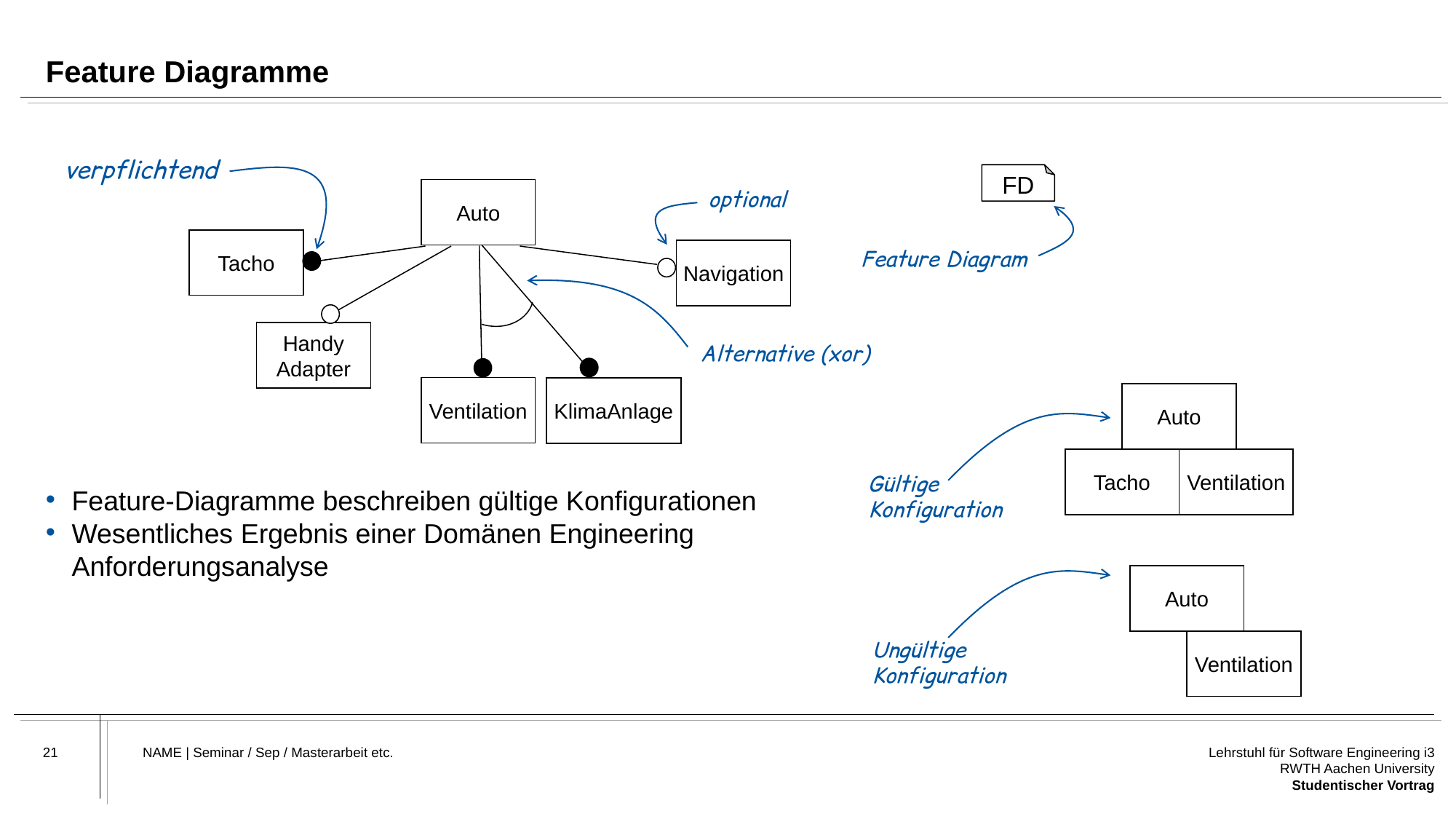

# Feature Diagramme

verpflichtend
FD
Auto
optional

Tacho
Feature Diagram
Navigation

Handy
Adapter
Alternative (xor)

Ventilation
KlimaAnlage
Auto
Tacho
Ventilation

Feature-Diagramme beschreiben gültige Konfigurationen
Wesentliches Ergebnis einer Domänen Engineering Anforderungsanalyse

Gültige
Konfiguration

Auto
Ungültige
Konfiguration

Ventilation